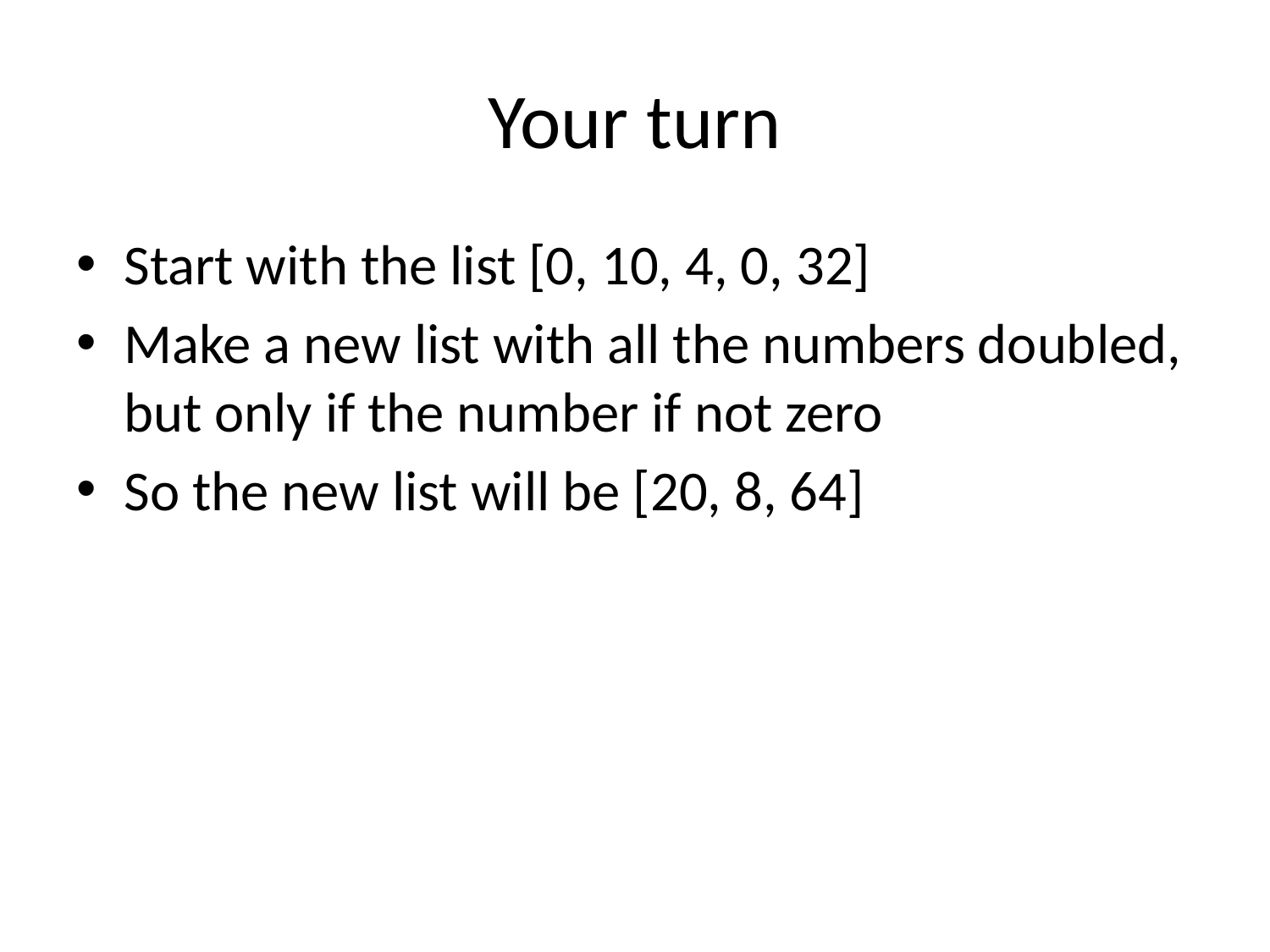

# Your turn
Start with the list [0, 10, 4, 0, 32]
Make a new list with all the numbers doubled, but only if the number if not zero
So the new list will be [20, 8, 64]